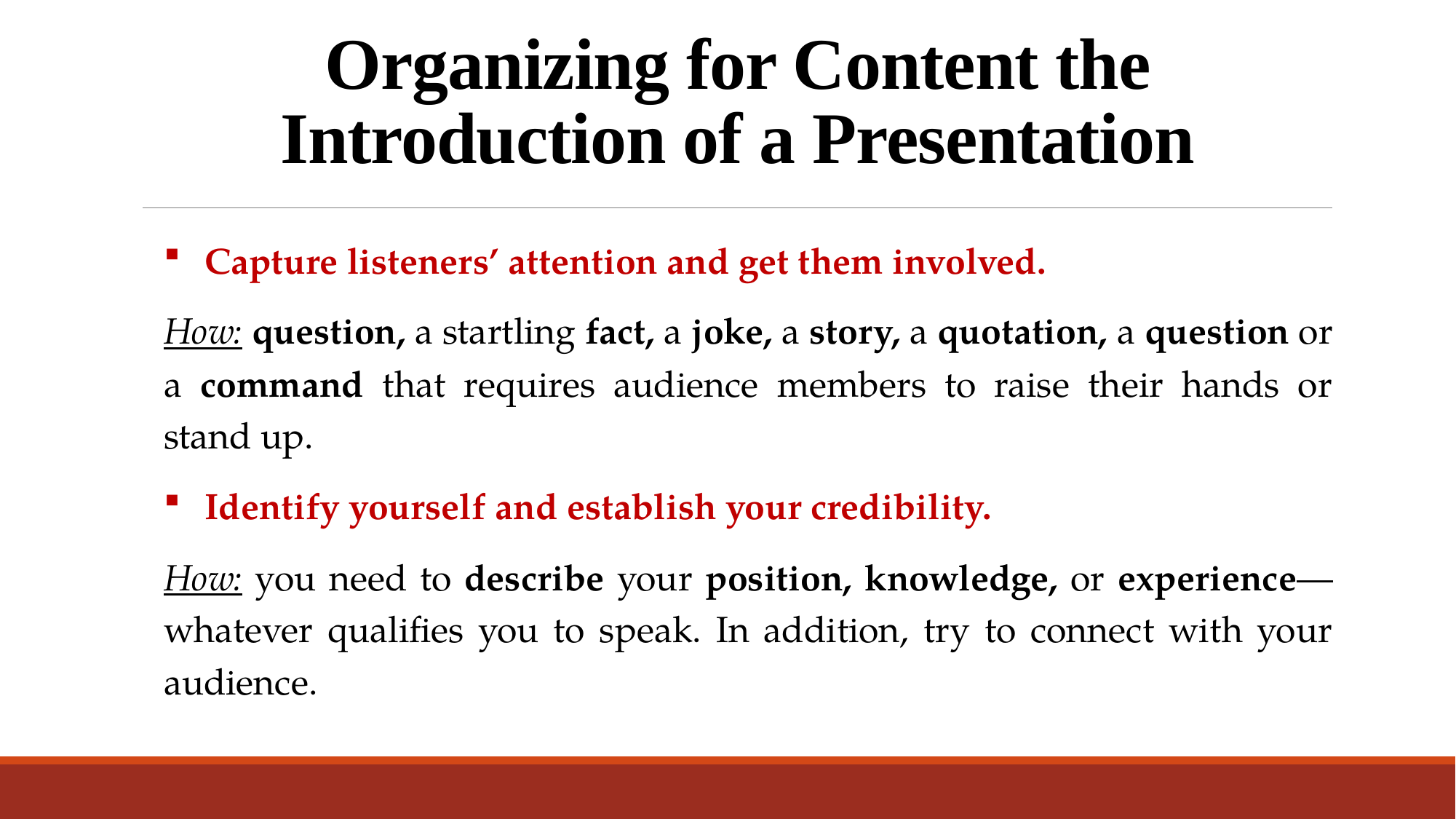

# Organizing for Content the Introduction of a Presentation
Capture listeners’ attention and get them involved.
How: question, a startling fact, a joke, a story, a quotation, a question or a command that requires audience members to raise their hands or stand up.
Identify yourself and establish your credibility.
How: you need to describe your position, knowledge, or experience—whatever qualifies you to speak. In addition, try to connect with your audience.